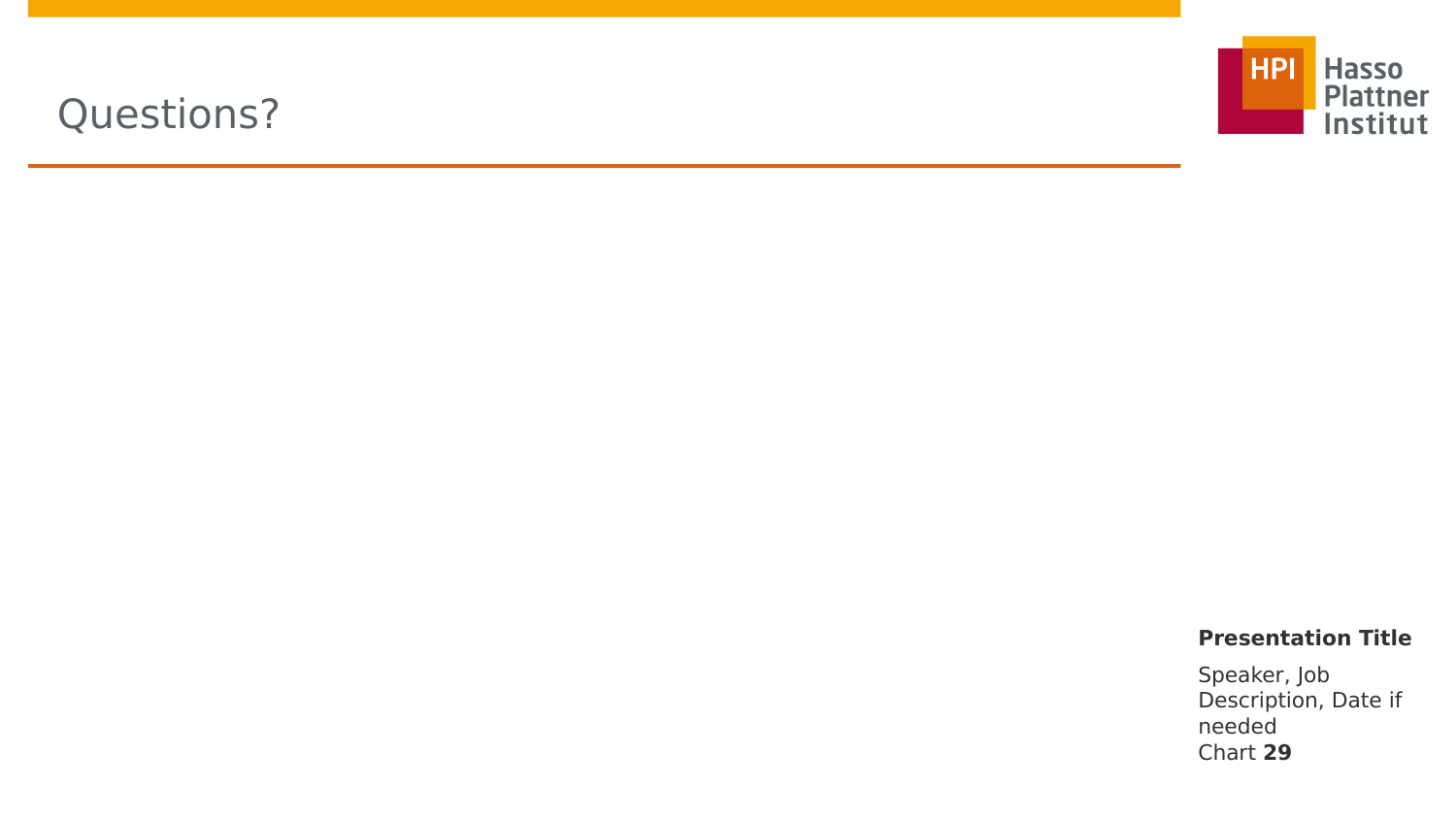

# Questions?
Presentation Title
Speaker, Job Description, Date if needed
Chart 29